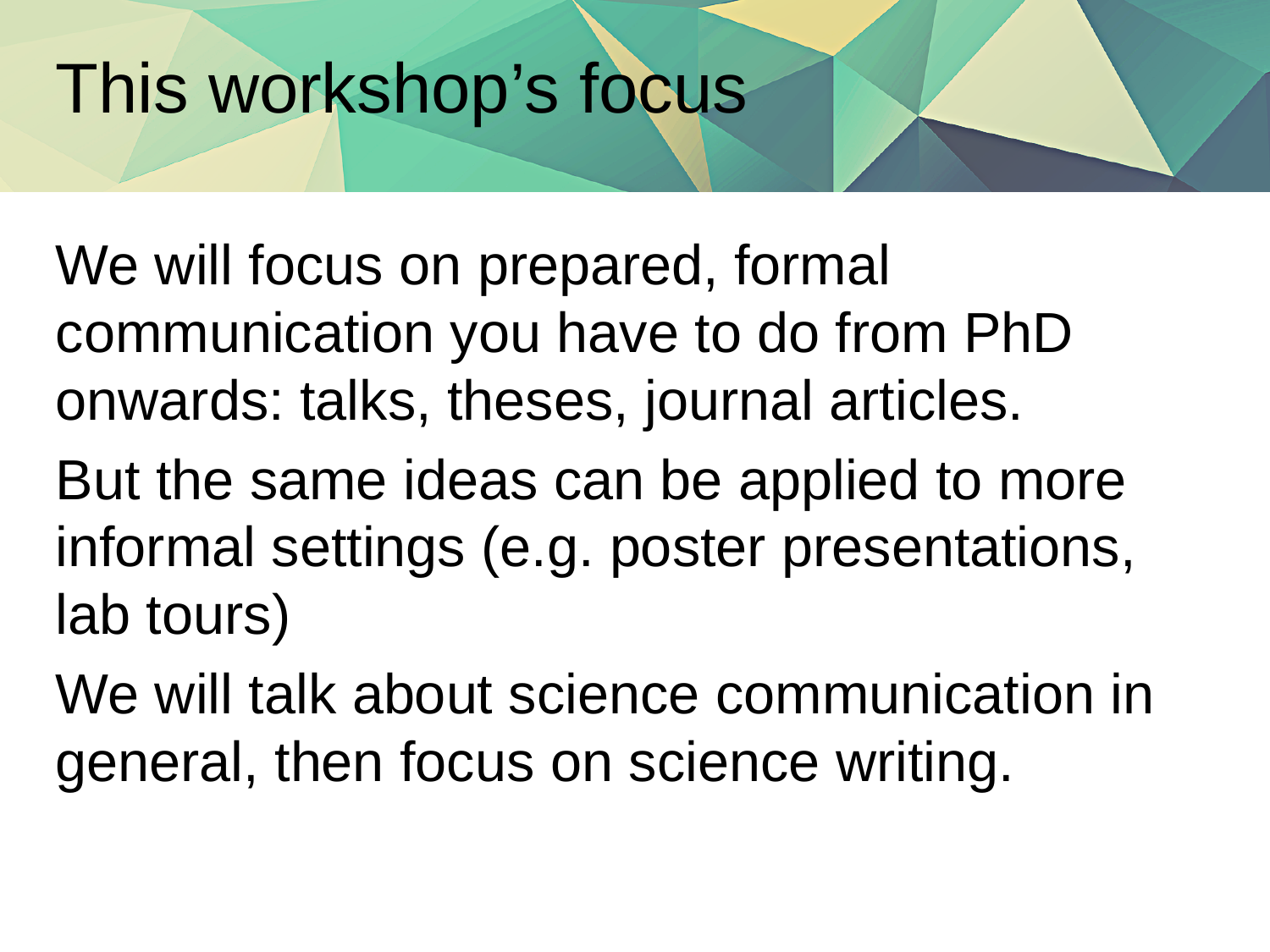

# This workshop’s focus
We will focus on prepared, formal communication you have to do from PhD onwards: talks, theses, journal articles.
But the same ideas can be applied to more informal settings (e.g. poster presentations, lab tours)
We will talk about science communication in general, then focus on science writing.